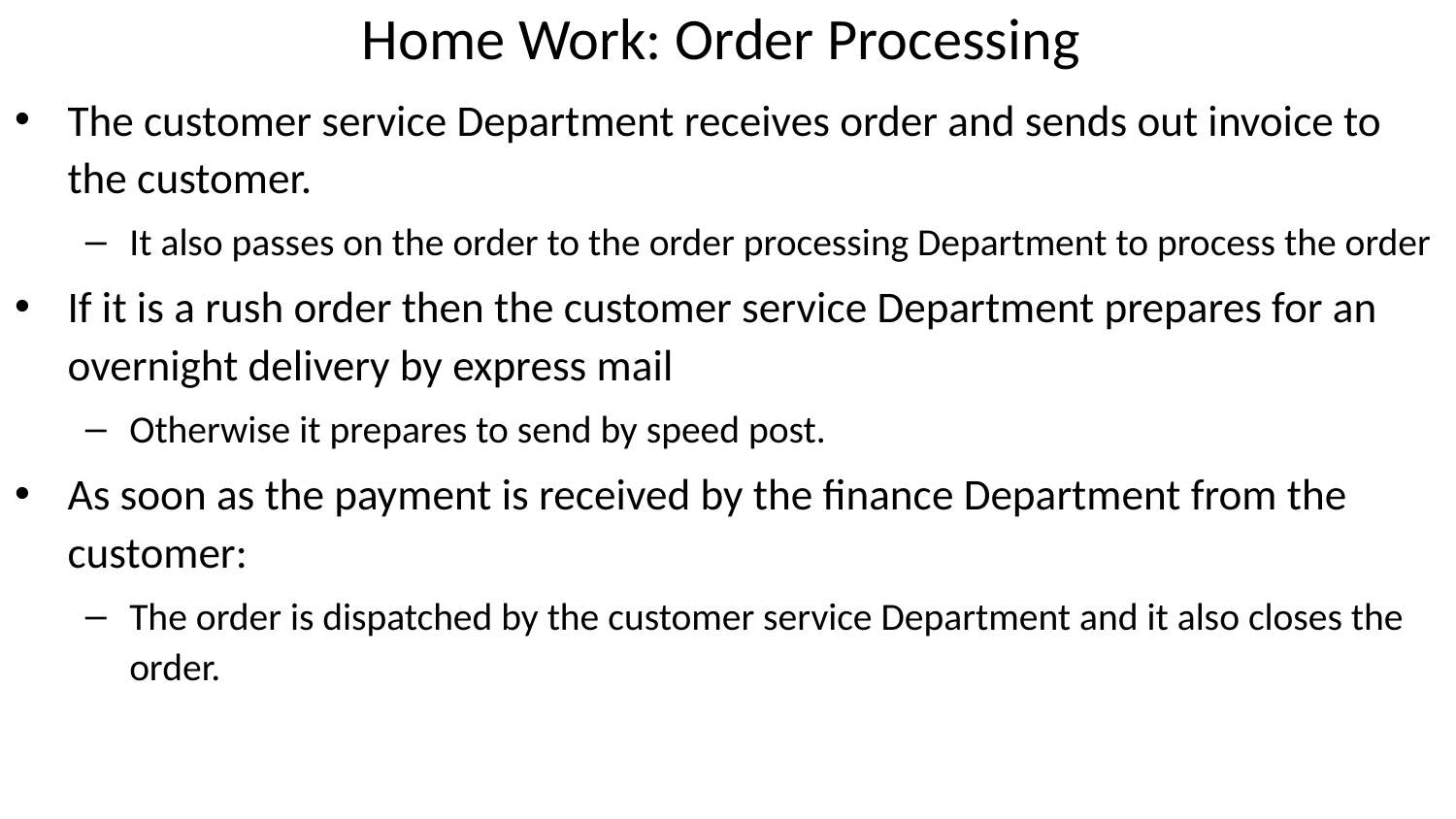

# Home Work: Order Processing
The customer service Department receives order and sends out invoice to the customer.
It also passes on the order to the order processing Department to process the order
If it is a rush order then the customer service Department prepares for an overnight delivery by express mail
Otherwise it prepares to send by speed post.
As soon as the payment is received by the finance Department from the customer:
The order is dispatched by the customer service Department and it also closes the order.